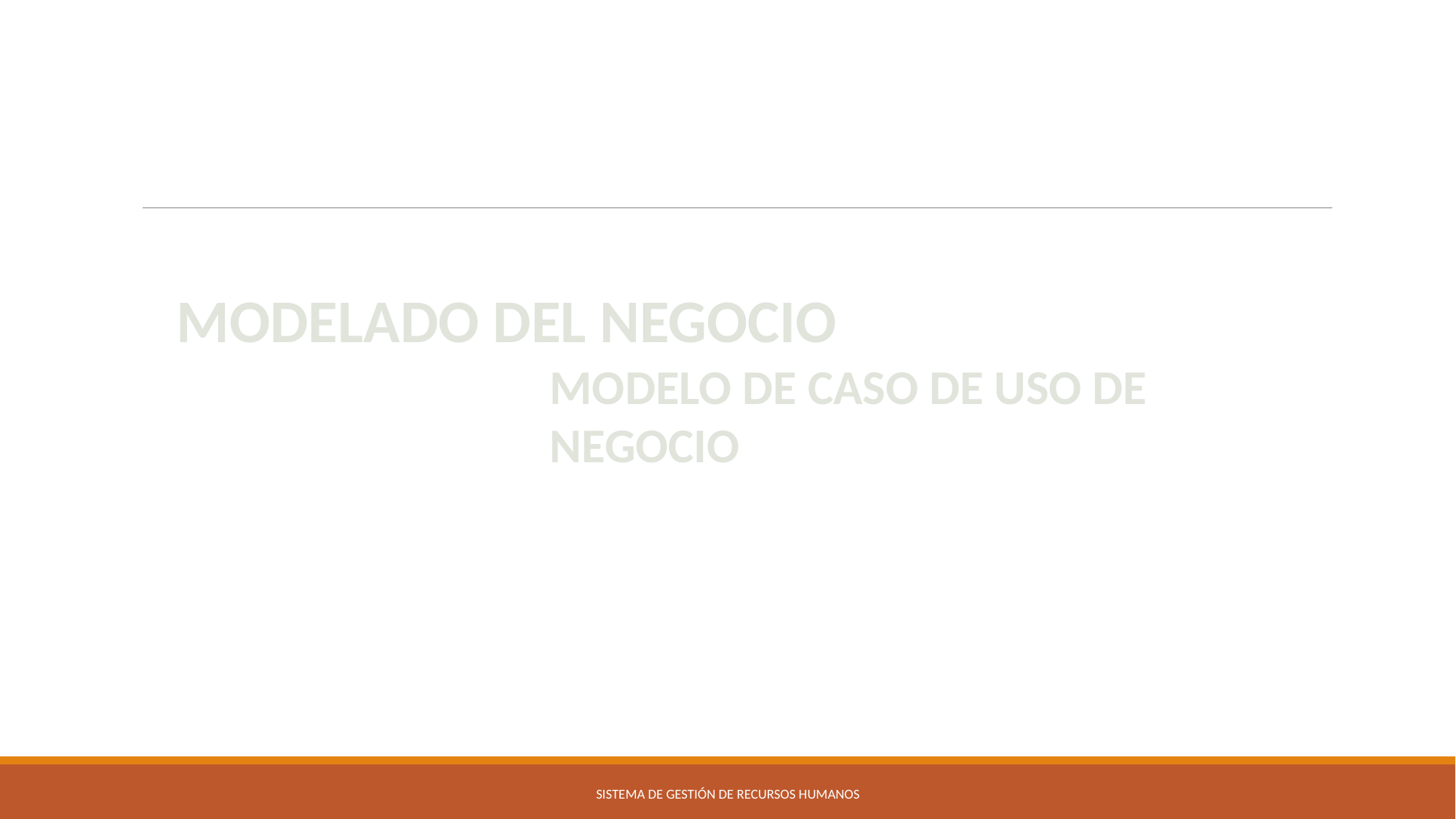

MODELADO DEL NEGOCIO
MODELO DE CASO DE USO DE NEGOCIO
SISTEMA DE GESTIÓN DE RECURSOS HUMANOS